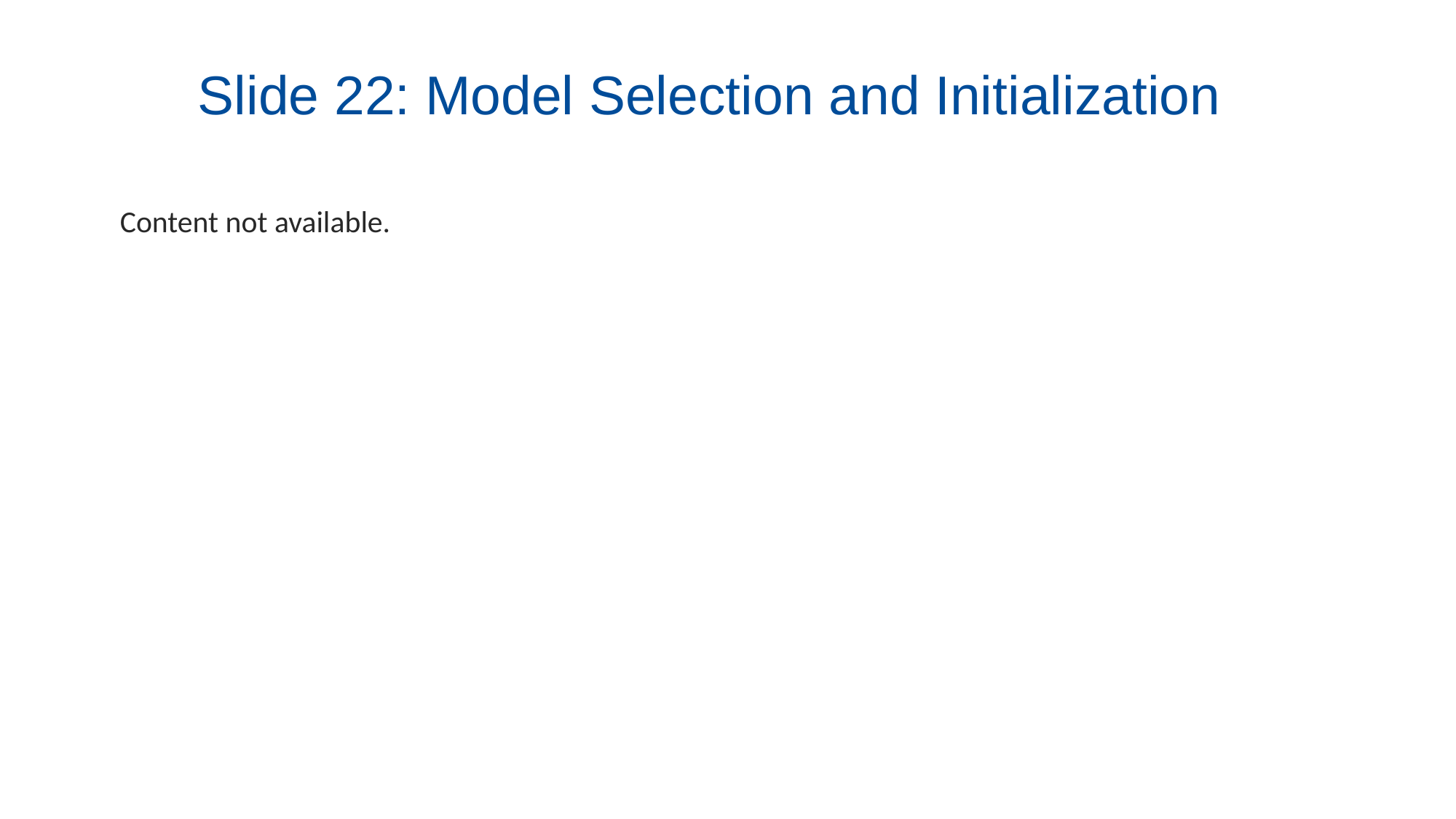

Slide 22: Model Selection and Initialization

Content not available.